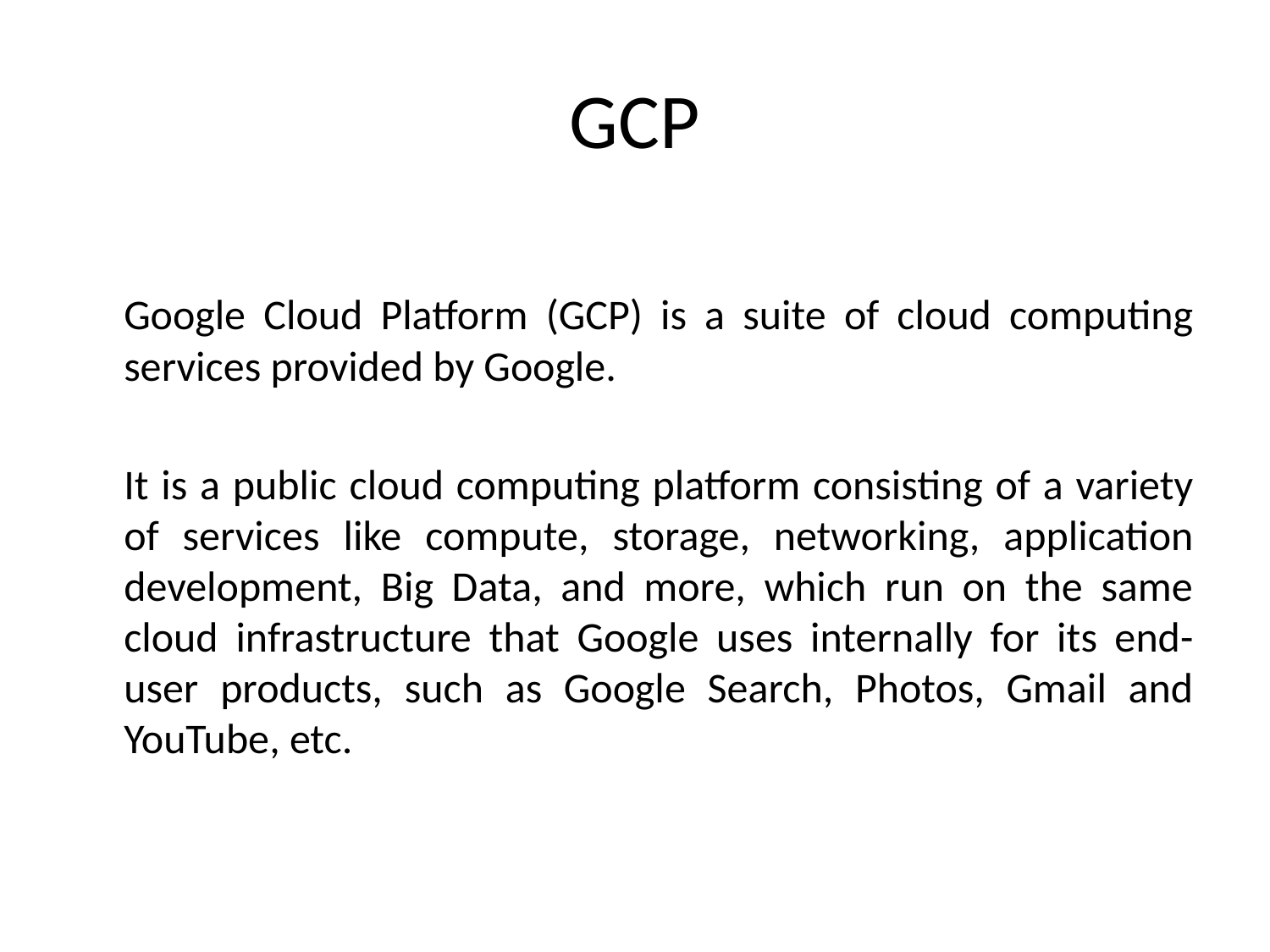

# GCP

	Google Cloud Platform (GCP) is a suite of cloud computing services provided by Google.

	It is a public cloud computing platform consisting of a variety of services like compute, storage, networking, application development, Big Data, and more, which run on the same cloud infrastructure that Google uses internally for its end-user products, such as Google Search, Photos, Gmail and YouTube, etc.